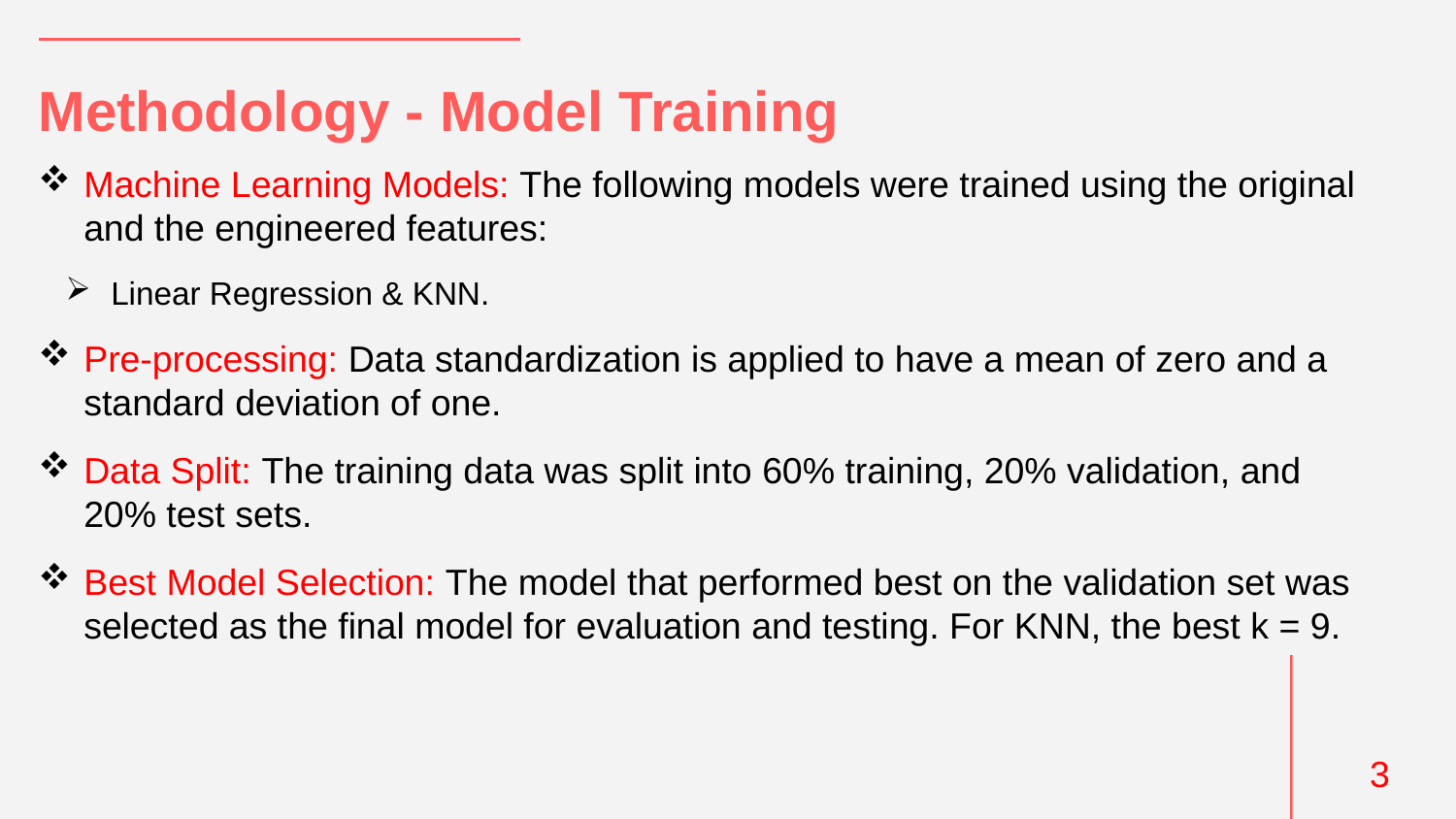

# Methodology - Model Training
Machine Learning Models: The following models were trained using the original and the engineered features:
Linear Regression & KNN.
Pre-processing: Data standardization is applied to have a mean of zero and a standard deviation of one.
Data Split: The training data was split into 60% training, 20% validation, and 20% test sets.
Best Model Selection: The model that performed best on the validation set was selected as the final model for evaluation and testing. For KNN, the best k = 9.

3